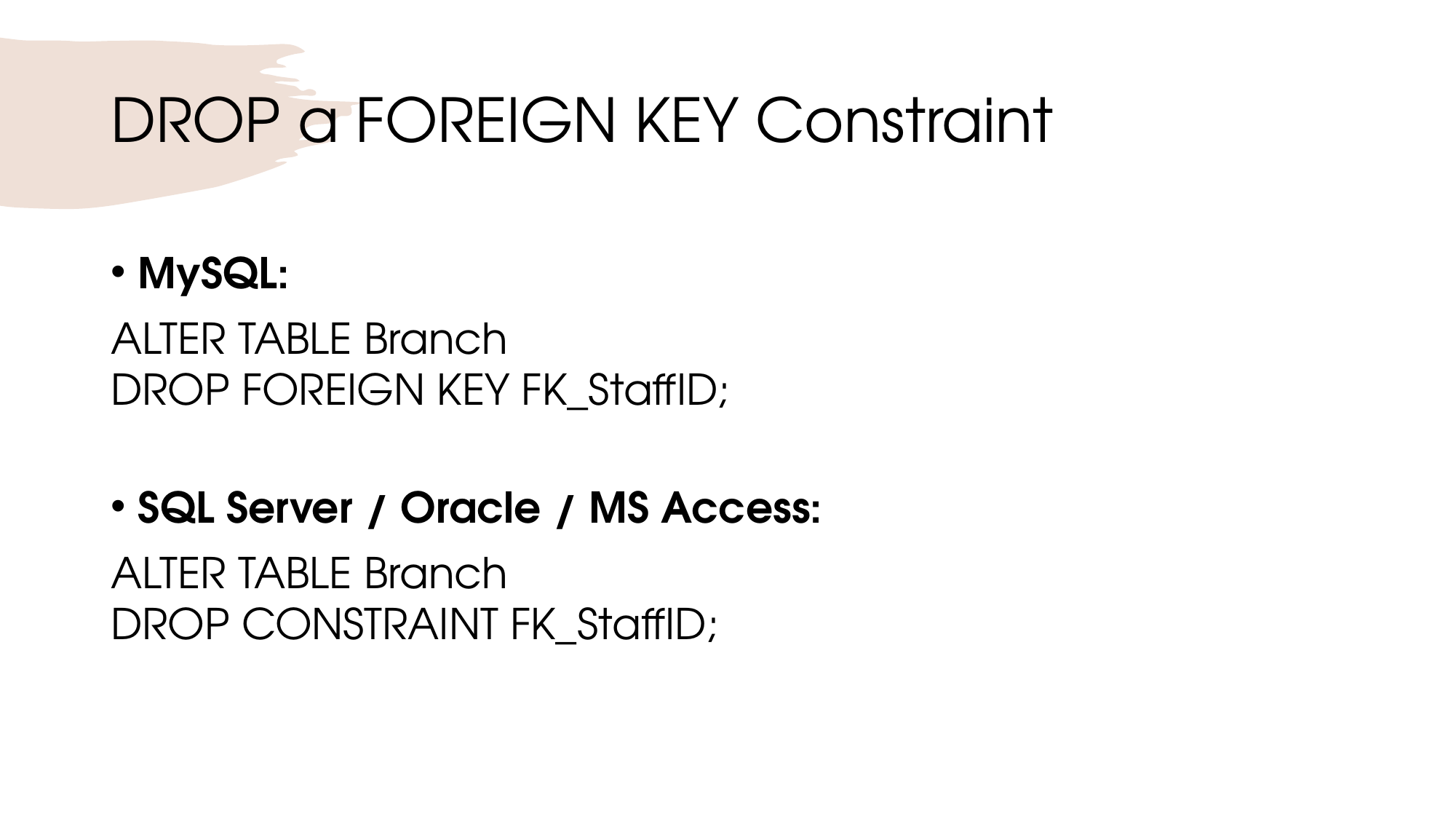

# DROP a FOREIGN KEY Constraint
MySQL:
ALTER TABLE Branch
DROP FOREIGN KEY FK_StaffID;

SQL Server / Oracle / MS Access:
ALTER TABLE Branch
DROP CONSTRAINT FK_StaffID;